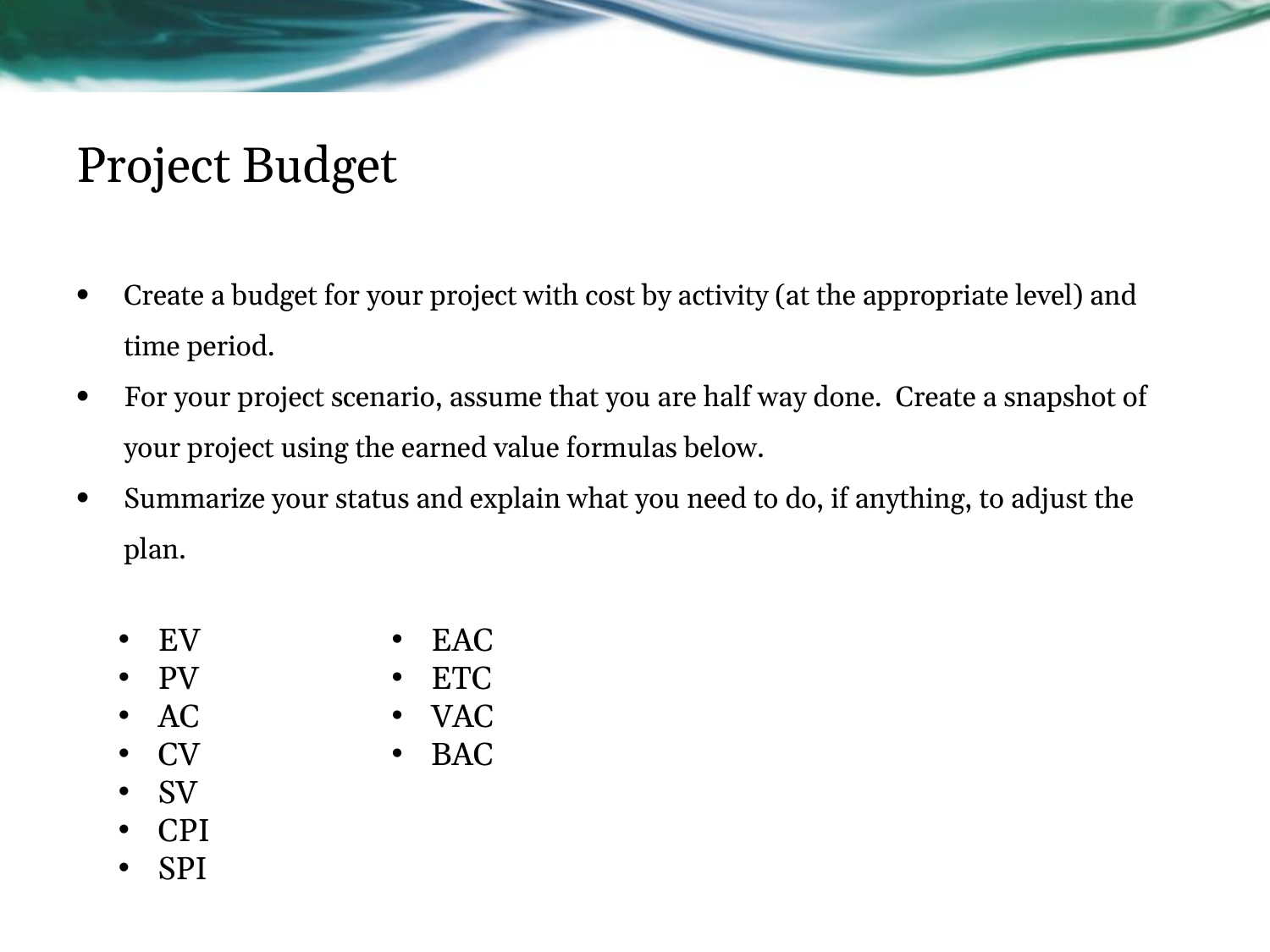

# Project Budget
Create a budget for your project with cost by activity (at the appropriate level) and time period.
For your project scenario, assume that you are half way done.  Create a snapshot of your project using the earned value formulas below.
Summarize your status and explain what you need to do, if anything, to adjust the plan.
EV
PV
AC
CV
SV
CPI
SPI
EAC
ETC
VAC
BAC